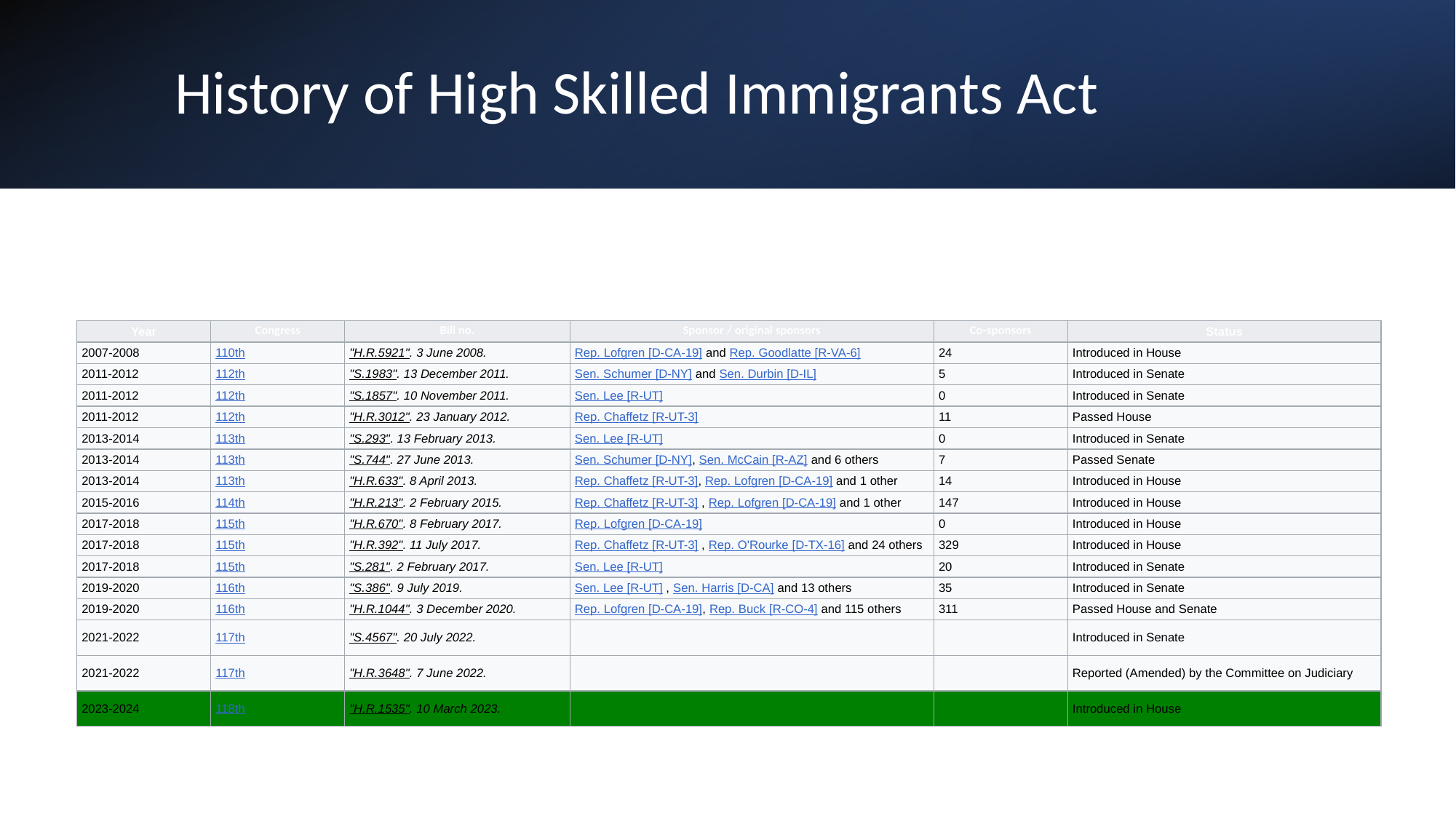

# History of High Skilled Immigrants Act
| Year | Congress | Bill no. | Sponsor / original sponsors | Co-sponsors | Status |
| --- | --- | --- | --- | --- | --- |
| 2007-2008 | 110th | "H.R.5921". 3 June 2008. | Rep. Lofgren [D-CA-19] and Rep. Goodlatte [R-VA-6] | 24 | Introduced in House |
| 2011-2012 | 112th | "S.1983". 13 December 2011. | Sen. Schumer [D-NY] and Sen. Durbin [D-IL] | 5 | Introduced in Senate |
| 2011-2012 | 112th | "S.1857". 10 November 2011. | Sen. Lee [R-UT] | 0 | Introduced in Senate |
| 2011-2012 | 112th | "H.R.3012". 23 January 2012. | Rep. Chaffetz [R-UT-3] | 11 | Passed House |
| 2013-2014 | 113th | "S.293". 13 February 2013. | Sen. Lee [R-UT] | 0 | Introduced in Senate |
| 2013-2014 | 113th | "S.744". 27 June 2013. | Sen. Schumer [D-NY], Sen. McCain [R-AZ] and 6 others | 7 | Passed Senate |
| 2013-2014 | 113th | "H.R.633". 8 April 2013. | Rep. Chaffetz [R-UT-3], Rep. Lofgren [D-CA-19] and 1 other | 14 | Introduced in House |
| 2015-2016 | 114th | "H.R.213". 2 February 2015. | Rep. Chaffetz [R-UT-3] , Rep. Lofgren [D-CA-19] and 1 other | 147 | Introduced in House |
| 2017-2018 | 115th | "H.R.670". 8 February 2017. | Rep. Lofgren [D-CA-19] | 0 | Introduced in House |
| 2017-2018 | 115th | "H.R.392". 11 July 2017. | Rep. Chaffetz [R-UT-3] , Rep. O'Rourke [D-TX-16] and 24 others | 329 | Introduced in House |
| 2017-2018 | 115th | "S.281". 2 February 2017. | Sen. Lee [R-UT] | 20 | Introduced in Senate |
| 2019-2020 | 116th | "S.386". 9 July 2019. | Sen. Lee [R-UT] , Sen. Harris [D-CA] and 13 others | 35 | Introduced in Senate |
| 2019-2020 | 116th | "H.R.1044". 3 December 2020. | Rep. Lofgren [D-CA-19], Rep. Buck [R-CO-4] and 115 others | 311 | Passed House and Senate |
| 2021-2022 | 117th | "S.4567". 20 July 2022. |  |  | Introduced in Senate |
| 2021-2022 | 117th | "H.R.3648". 7 June 2022. |  |  | Reported (Amended) by the Committee on Judiciary |
| 2023-2024 | 118th | "H.R.1535". 10 March 2023. |  |  | Introduced in House |